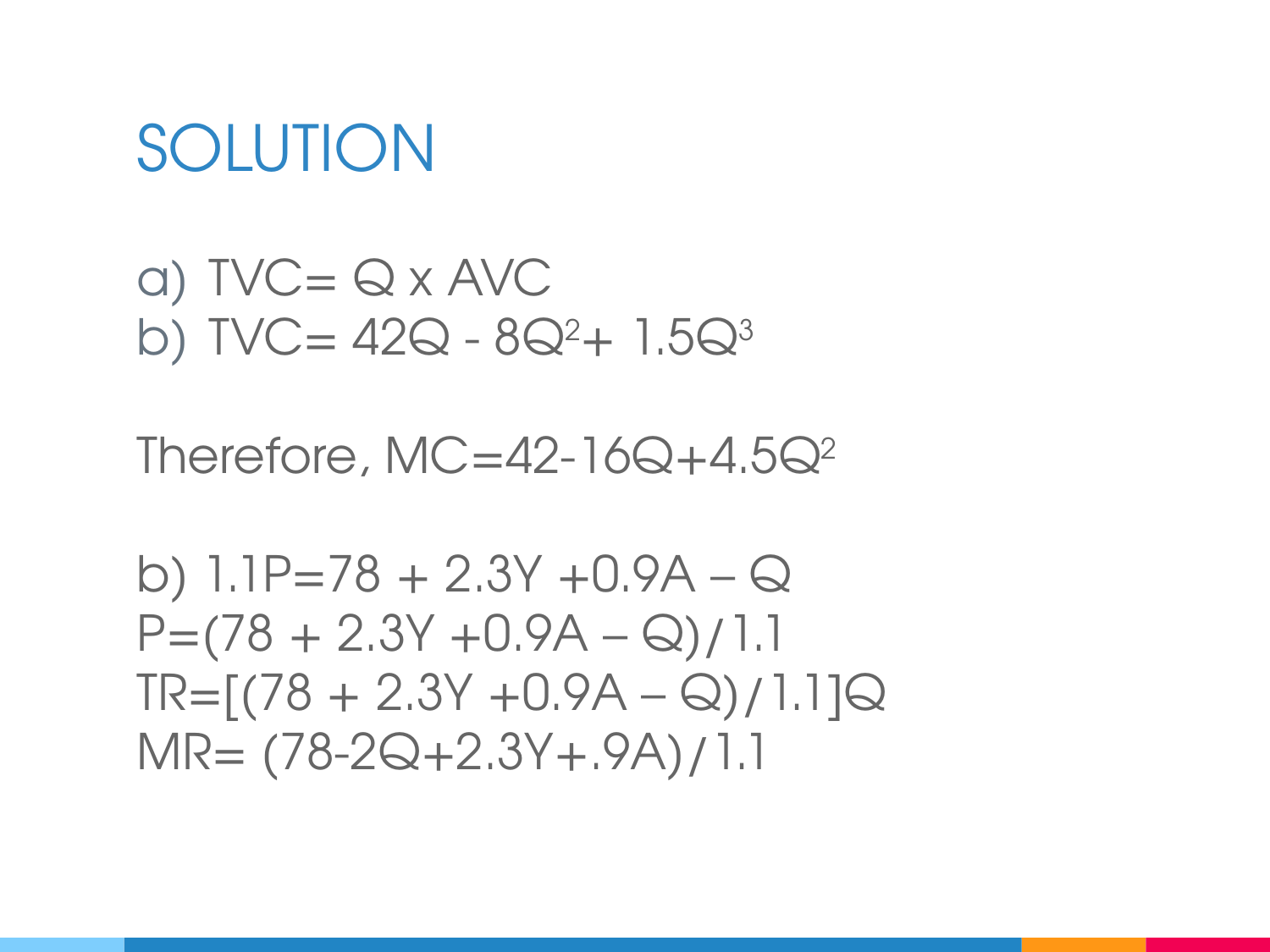

# SOLUTION
TVC= Q x AVC
TVC= 42Q - 8Q2+ 1.5Q3

Therefore, MC=42-16Q+4.5Q2

b) 1.1P=78 + 2.3Y +0.9A – Q
P=(78 + 2.3Y +0.9A – Q)/1.1
TR=[(78 + 2.3Y +0.9A – Q)/1.1]Q
MR= (78-2Q+2.3Y+.9A)/1.1